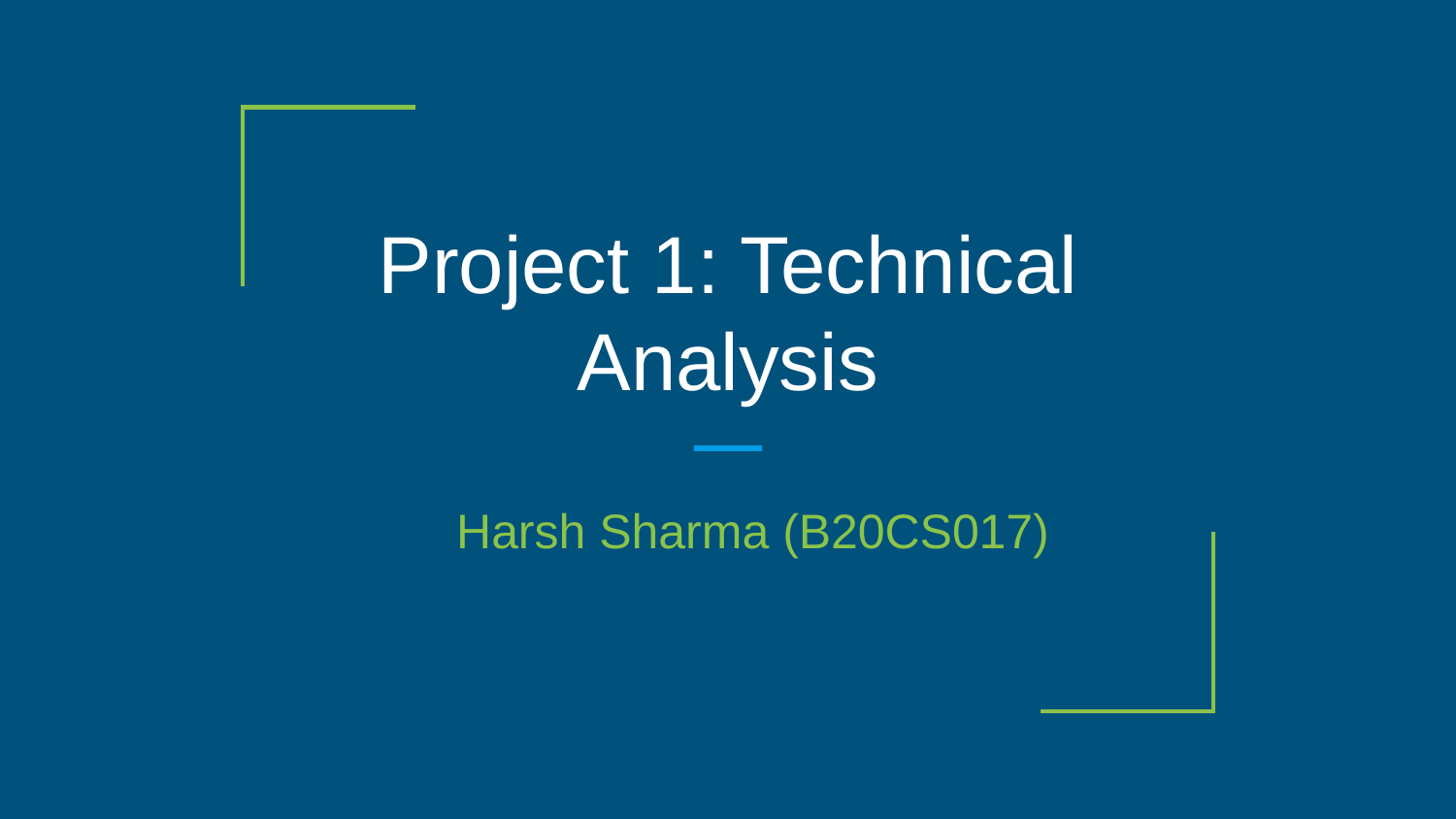

# Project 1: Technical Analysis
Harsh Sharma (B20CS017)